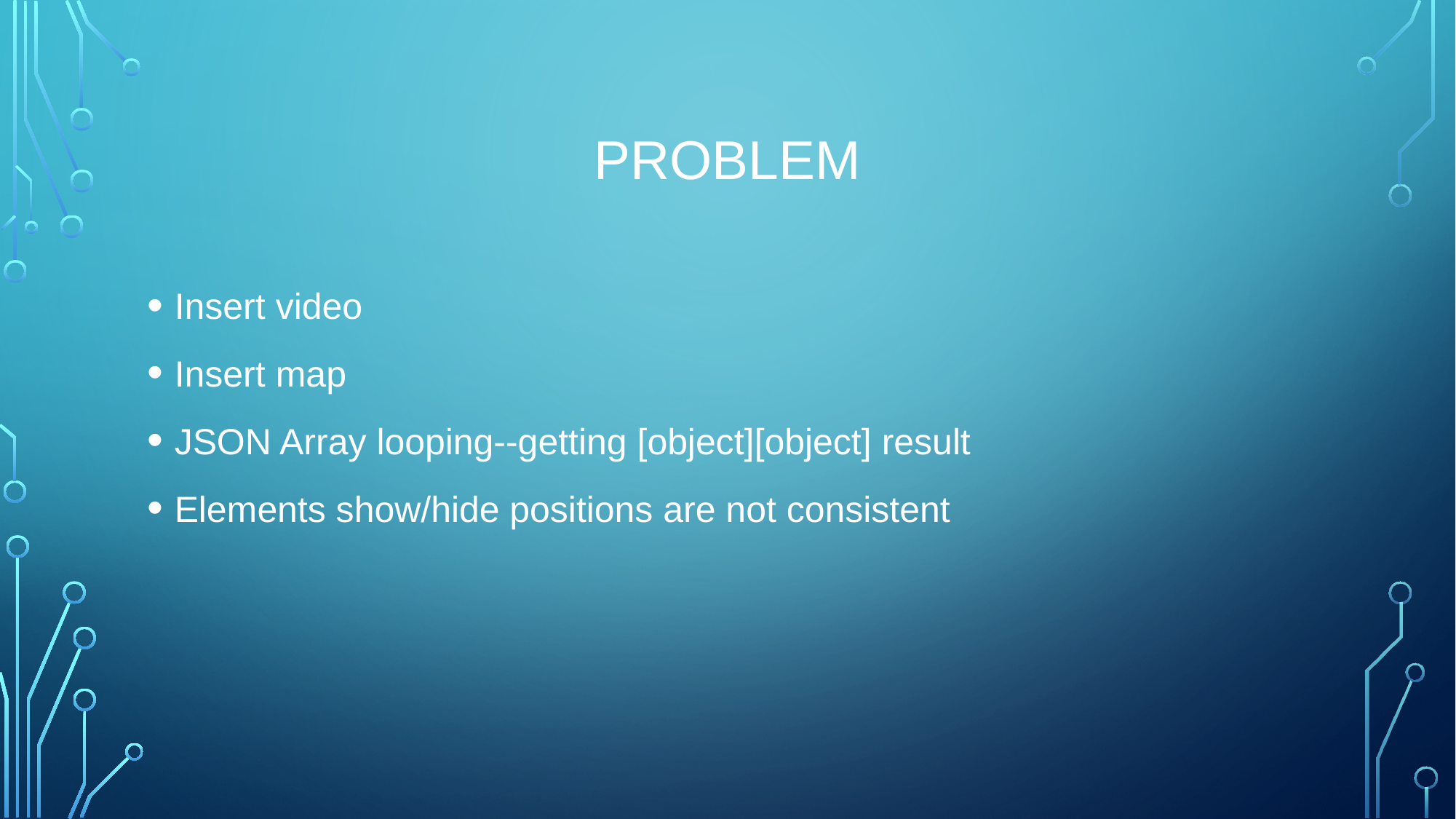

# Problem
Insert video
Insert map
JSON Array looping--getting [object][object] result
Elements show/hide positions are not consistent